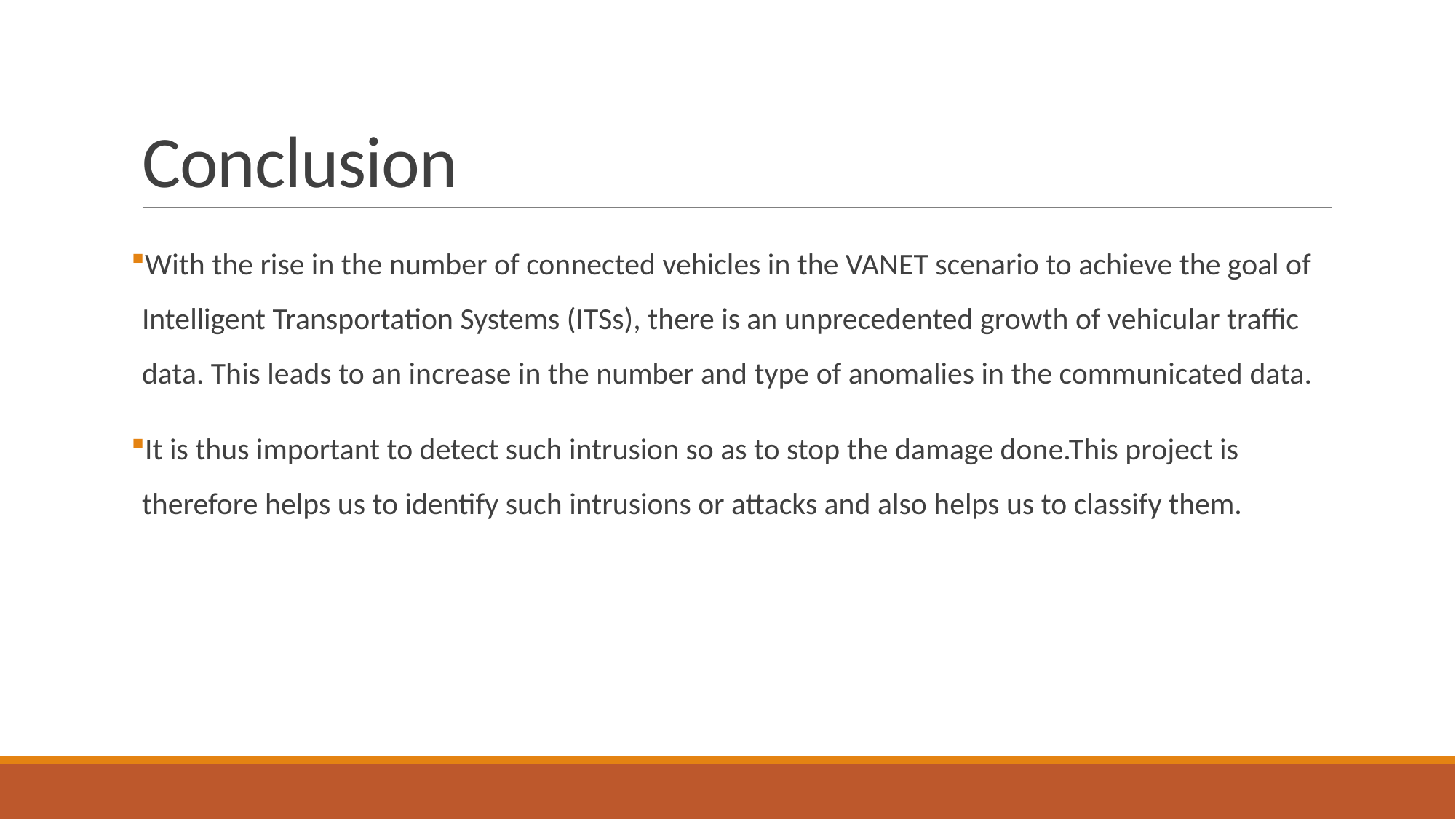

# Conclusion
With the rise in the number of connected vehicles in the VANET scenario to achieve the goal of Intelligent Transportation Systems (ITSs), there is an unprecedented growth of vehicular traffic data. This leads to an increase in the number and type of anomalies in the communicated data.
It is thus important to detect such intrusion so as to stop the damage done.This project is therefore helps us to identify such intrusions or attacks and also helps us to classify them.